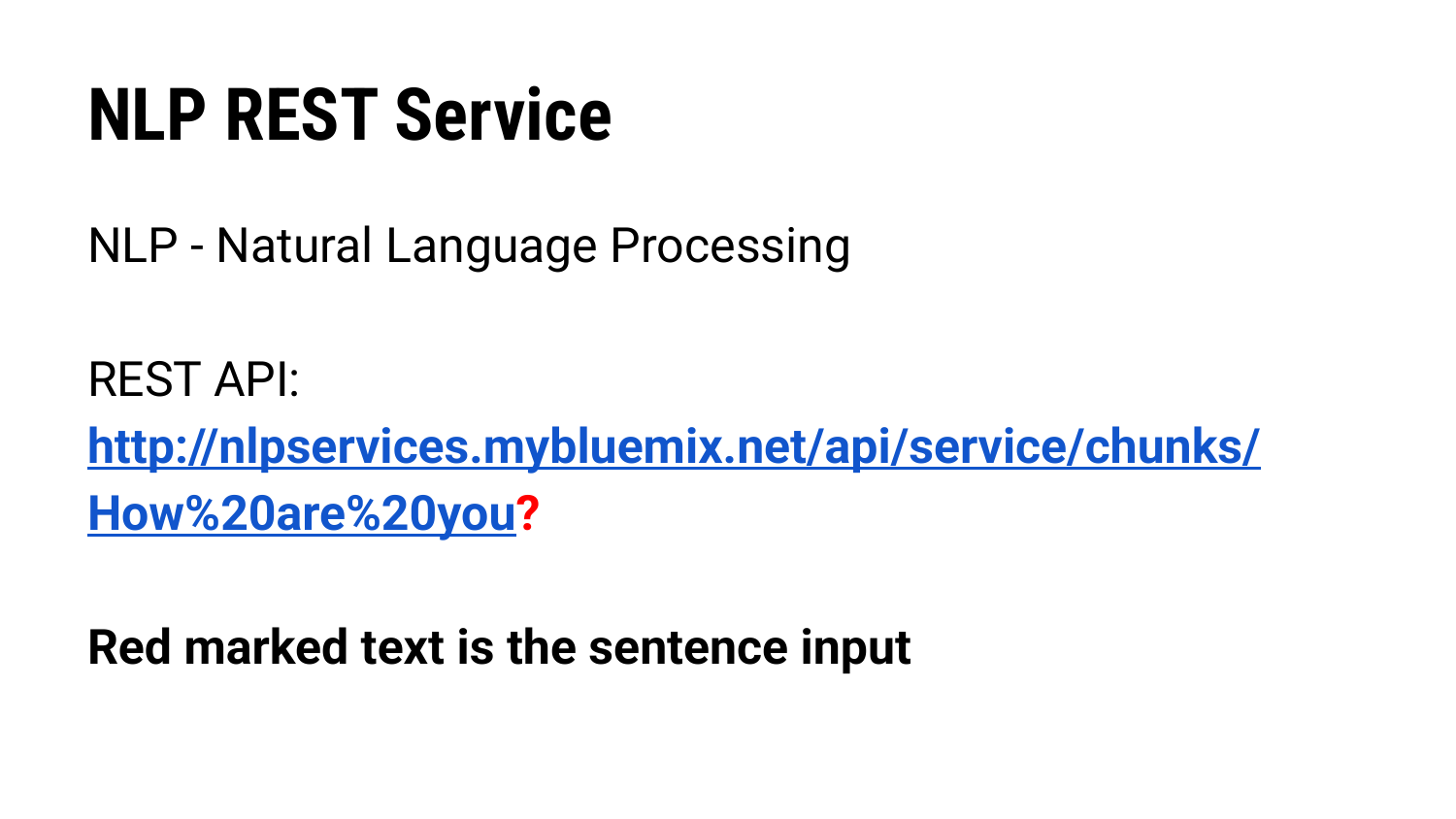

# NLP REST Service
NLP - Natural Language Processing

REST API: http://nlpservices.mybluemix.net/api/service/chunks/How%20are%20you?

Red marked text is the sentence input